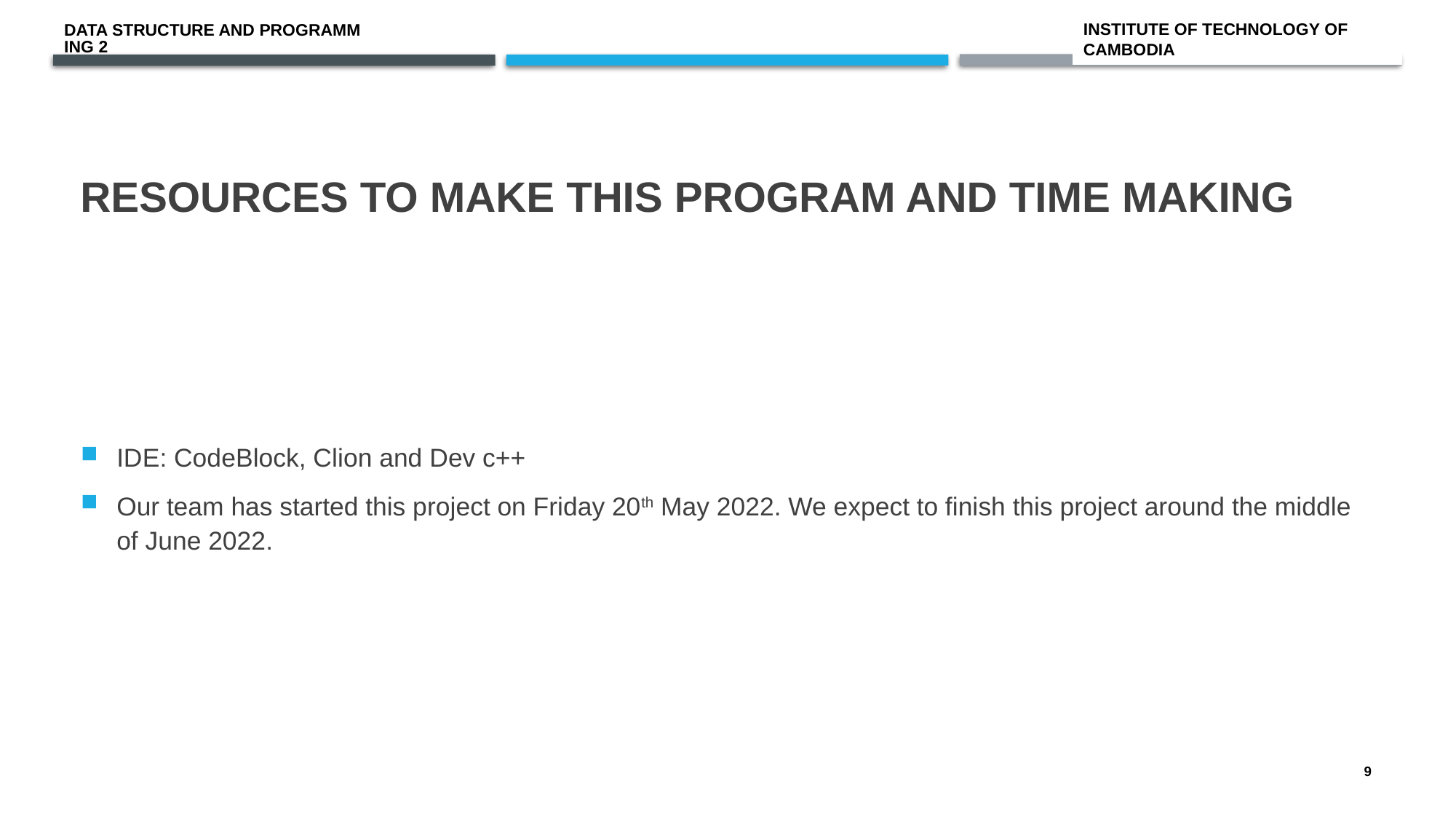

Data structure and programming 2
# Resources to make this program and time making
IDE: CodeBlock, Clion and Dev c++
Our team has started this project on Friday 20th May 2022. We expect to finish this project around the middle of June 2022.
9